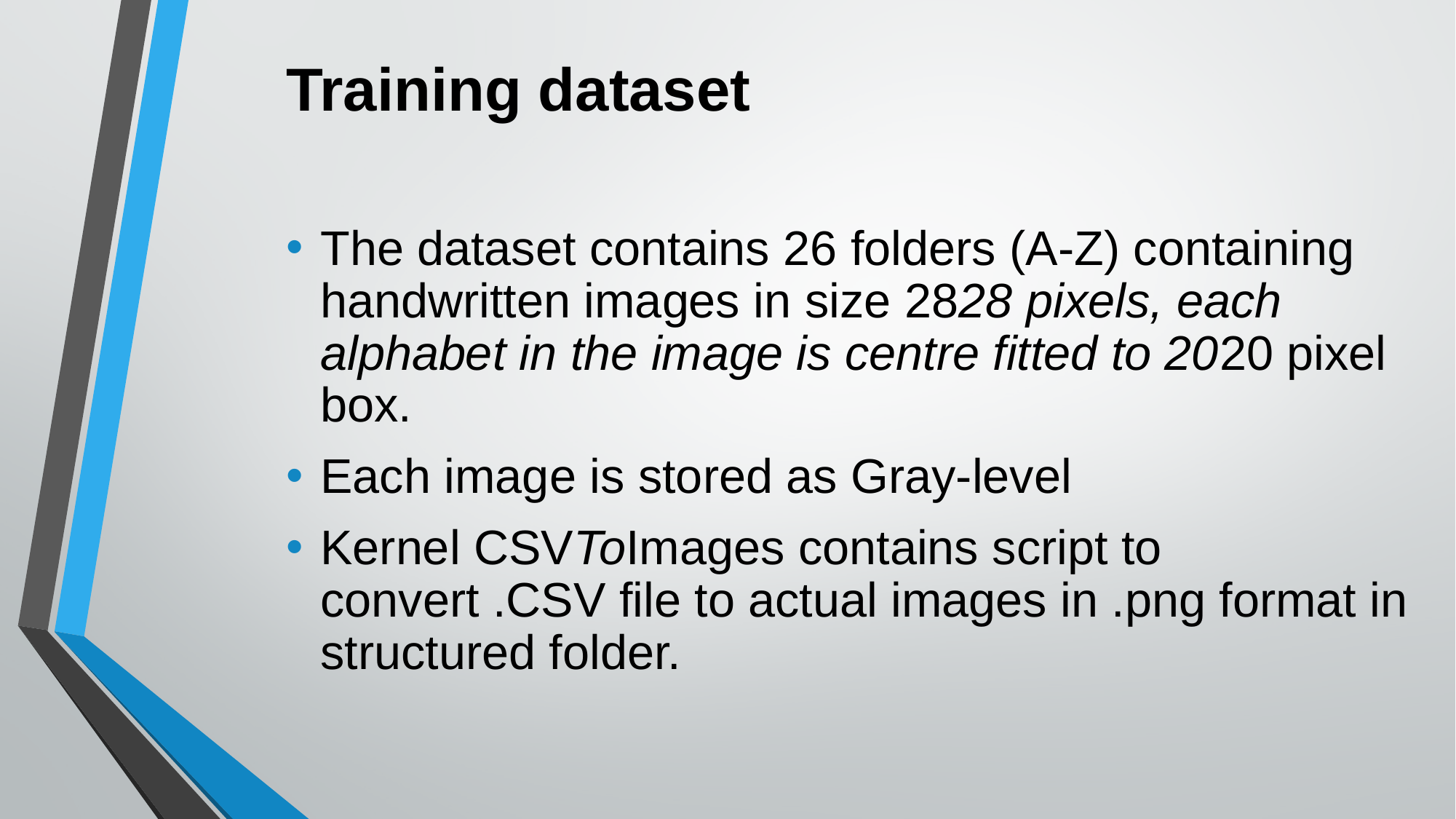

Training dataset

The dataset contains 26 folders (A-Z) containing handwritten images in size 2828 pixels, each alphabet in the image is centre fitted to 2020 pixel box.
Each image is stored as Gray-level
Kernel CSVToImages contains script to convert .CSV file to actual images in .png format in structured folder.